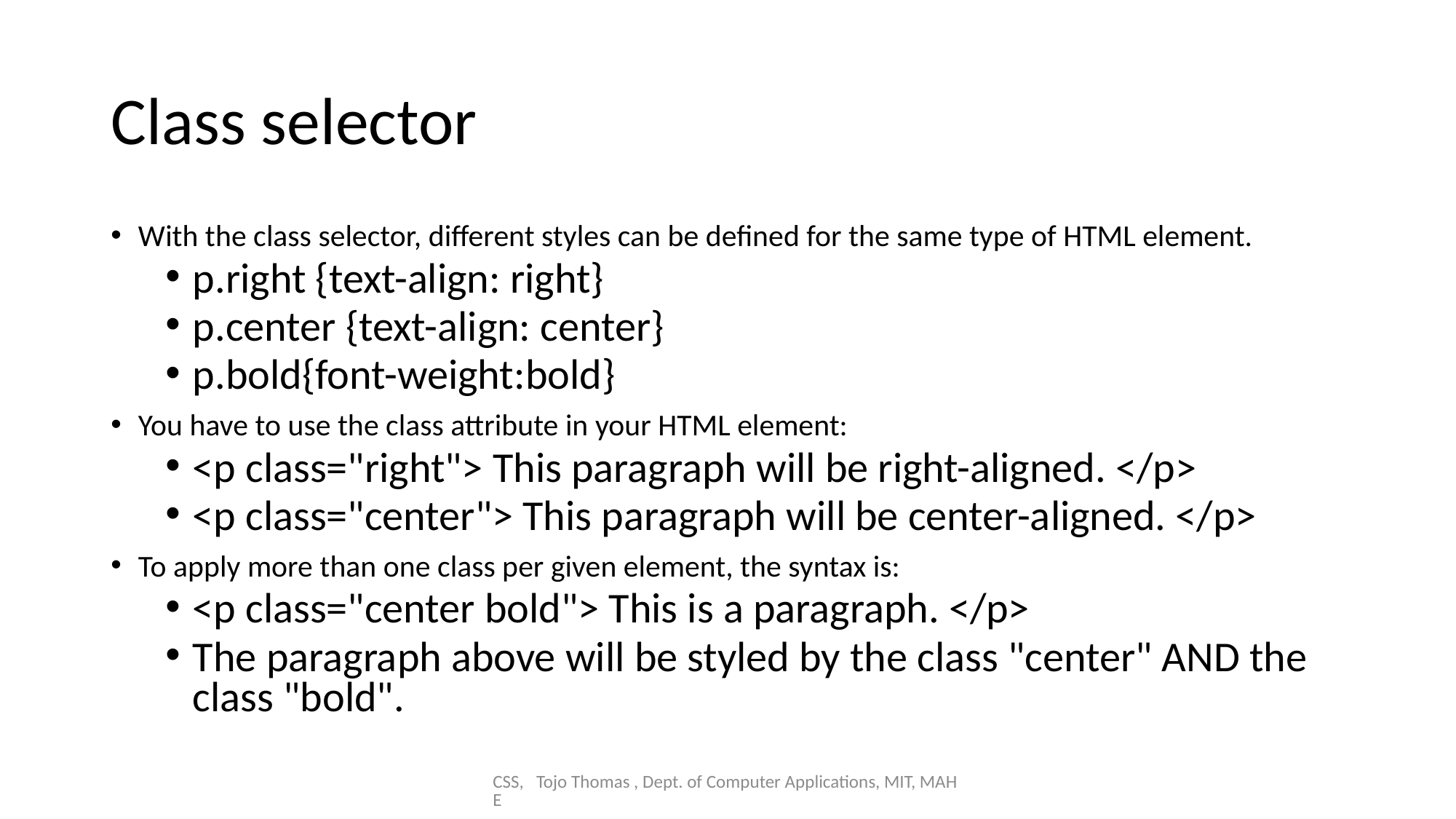

# Class selector
With the class selector, different styles can be defined for the same type of HTML element.
p.right {text-align: right}
p.center {text-align: center}
p.bold{font-weight:bold}
You have to use the class attribute in your HTML element:
<p class="right"> This paragraph will be right-aligned. </p>
<p class="center"> This paragraph will be center-aligned. </p>
To apply more than one class per given element, the syntax is:
<p class="center bold"> This is a paragraph. </p>
The paragraph above will be styled by the class "center" AND the class "bold".
CSS,   Tojo Thomas , Dept. of Computer Applications, MIT, MAHE